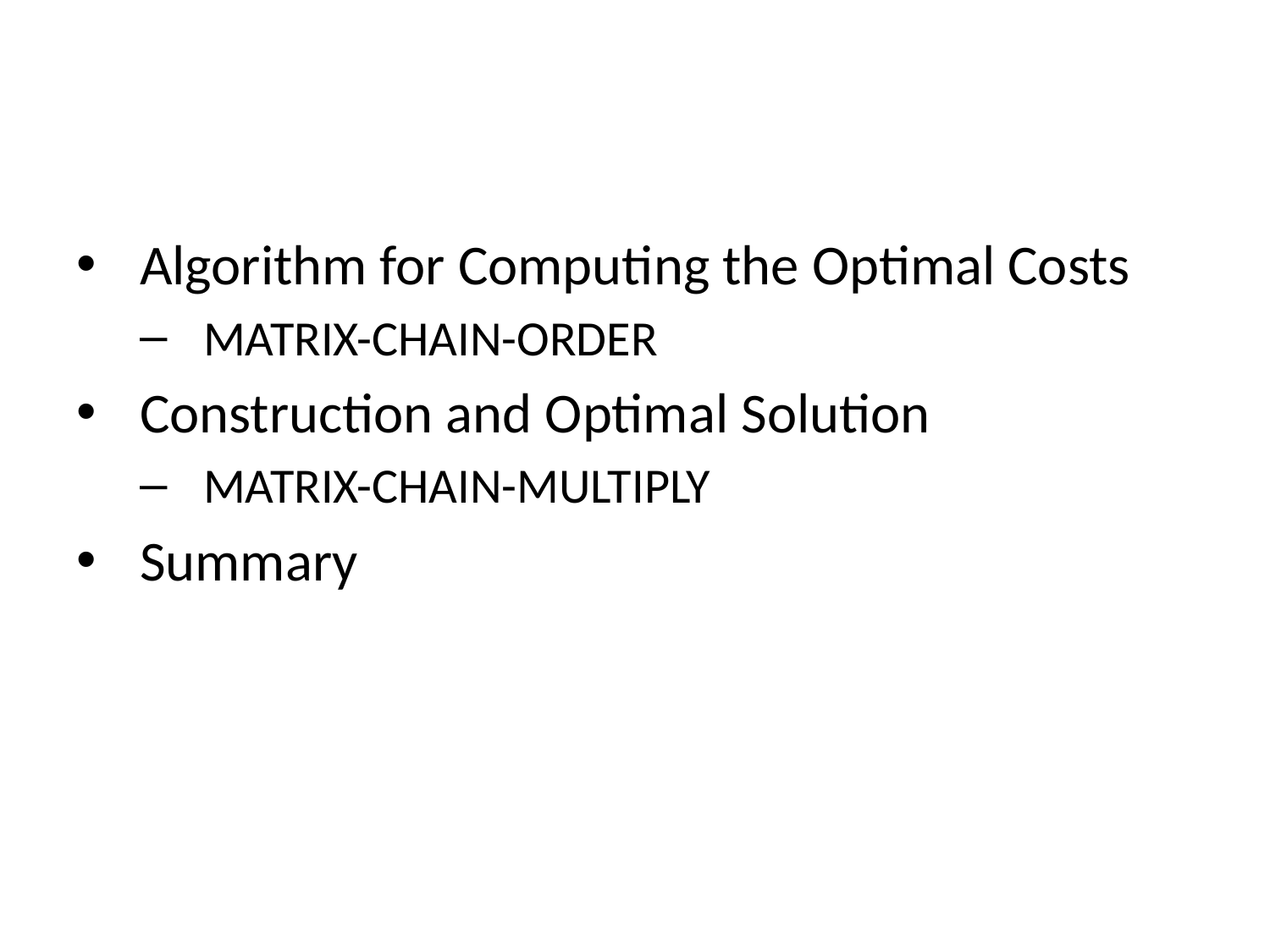

Algorithm for Computing the Optimal Costs
MATRIX-CHAIN-ORDER
Construction and Optimal Solution
MATRIX-CHAIN-MULTIPLY
Summary